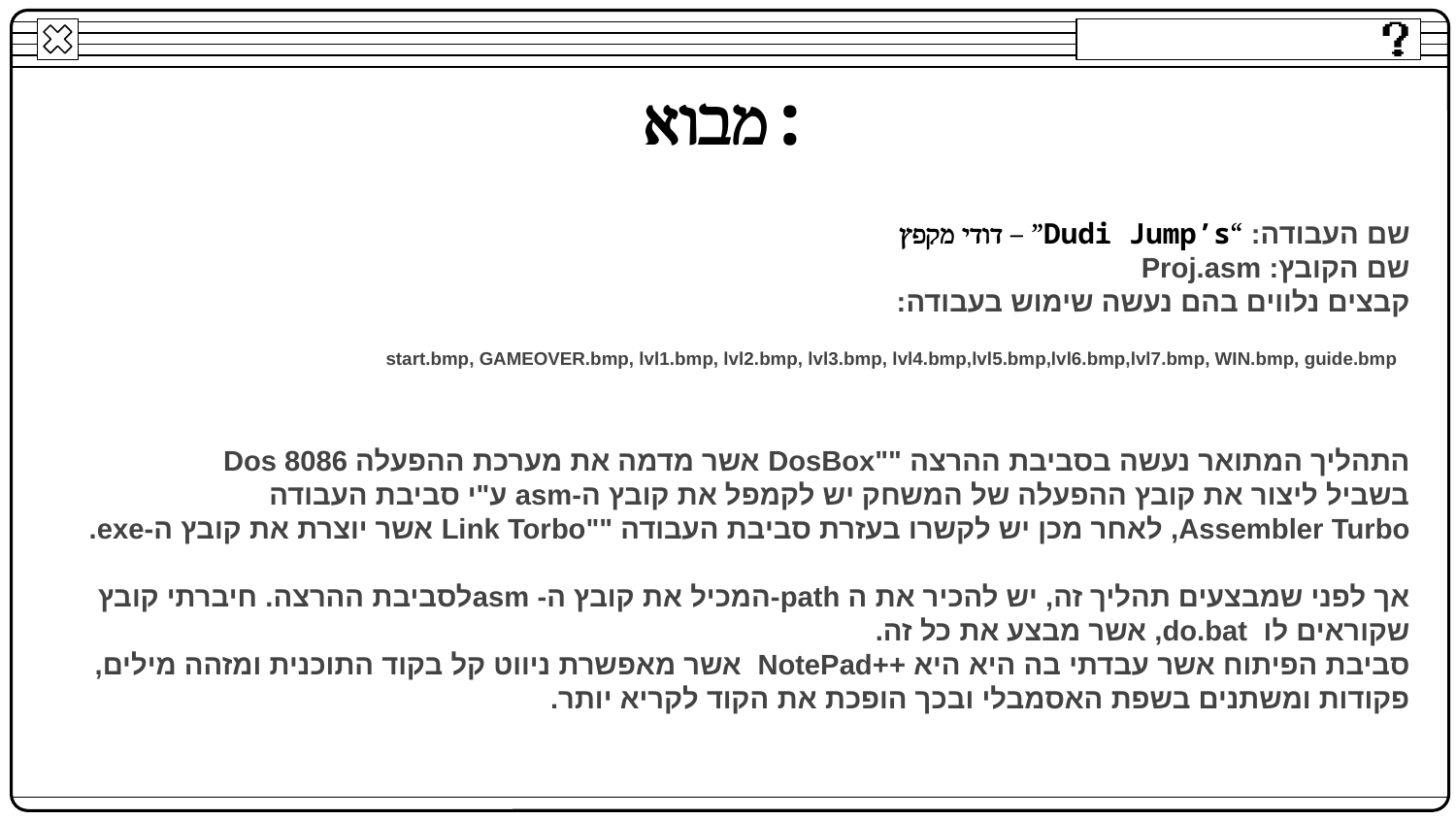

# מבוא:
שם העבודה: “Dudi Jump’s” – דודי מקפץ
שם הקובץ: Proj.asm
קבצים נלווים בהם נעשה שימוש בעבודה:
 start.bmp, GAMEOVER.bmp, lvl1.bmp, lvl2.bmp, lvl3.bmp, lvl4.bmp,lvl5.bmp,lvl6.bmp,lvl7.bmp, WIN.bmp, guide.bmp

התהליך המתואר נעשה בסביבת ההרצה ""DosBox אשר מדמה את מערכת ההפעלה Dos 8086
בשביל ליצור את קובץ ההפעלה של המשחק יש לקמפל את קובץ ה-asm ע"י סביבת העבודה
Assembler Turbo, לאחר מכן יש לקשרו בעזרת סביבת העבודה ""Link Torbo אשר יוצרת את קובץ ה-exe.

אך לפני שמבצעים תהליך זה, יש להכיר את ה path-המכיל את קובץ ה- asmלסביבת ההרצה. חיברתי קובץ שקוראים לו  do.bat, אשר מבצע את כל זה.
סביבת הפיתוח אשר עבדתי בה היא היא ++NotePad  אשר מאפשרת ניווט קל בקוד התוכנית ומזהה מילים, פקודות ומשתנים בשפת האסמבלי ובכך הופכת את הקוד לקריא יותר.